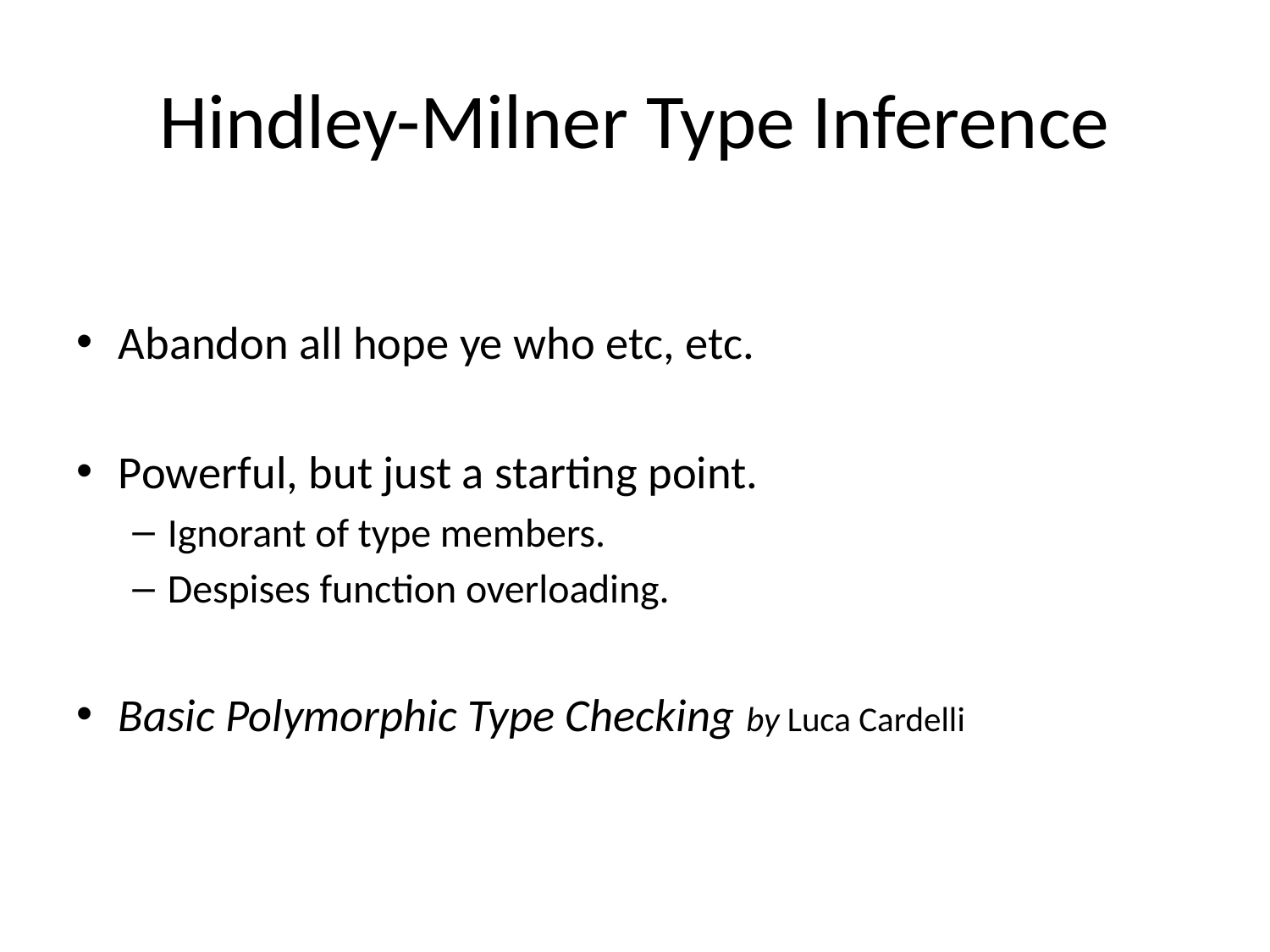

# Hindley-Milner Type Inference
Abandon all hope ye who etc, etc.

Powerful, but just a starting point.
Ignorant of type members.
Despises function overloading.

Basic Polymorphic Type Checking by Luca Cardelli